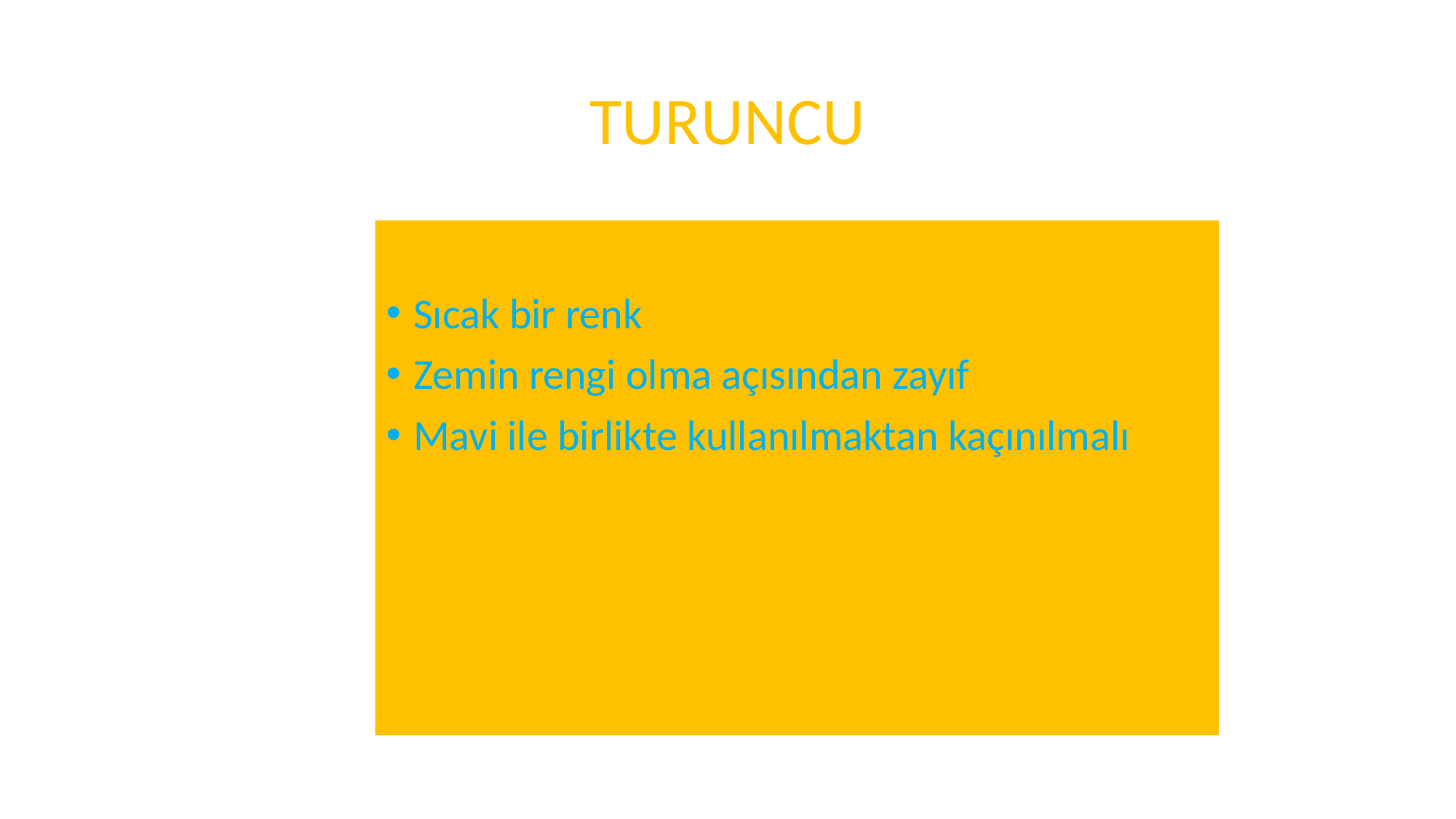

# TURUNCU

Sıcak bir renk
Zemin rengi olma açısından zayıf
Mavi ile birlikte kullanılmaktan kaçınılmalı